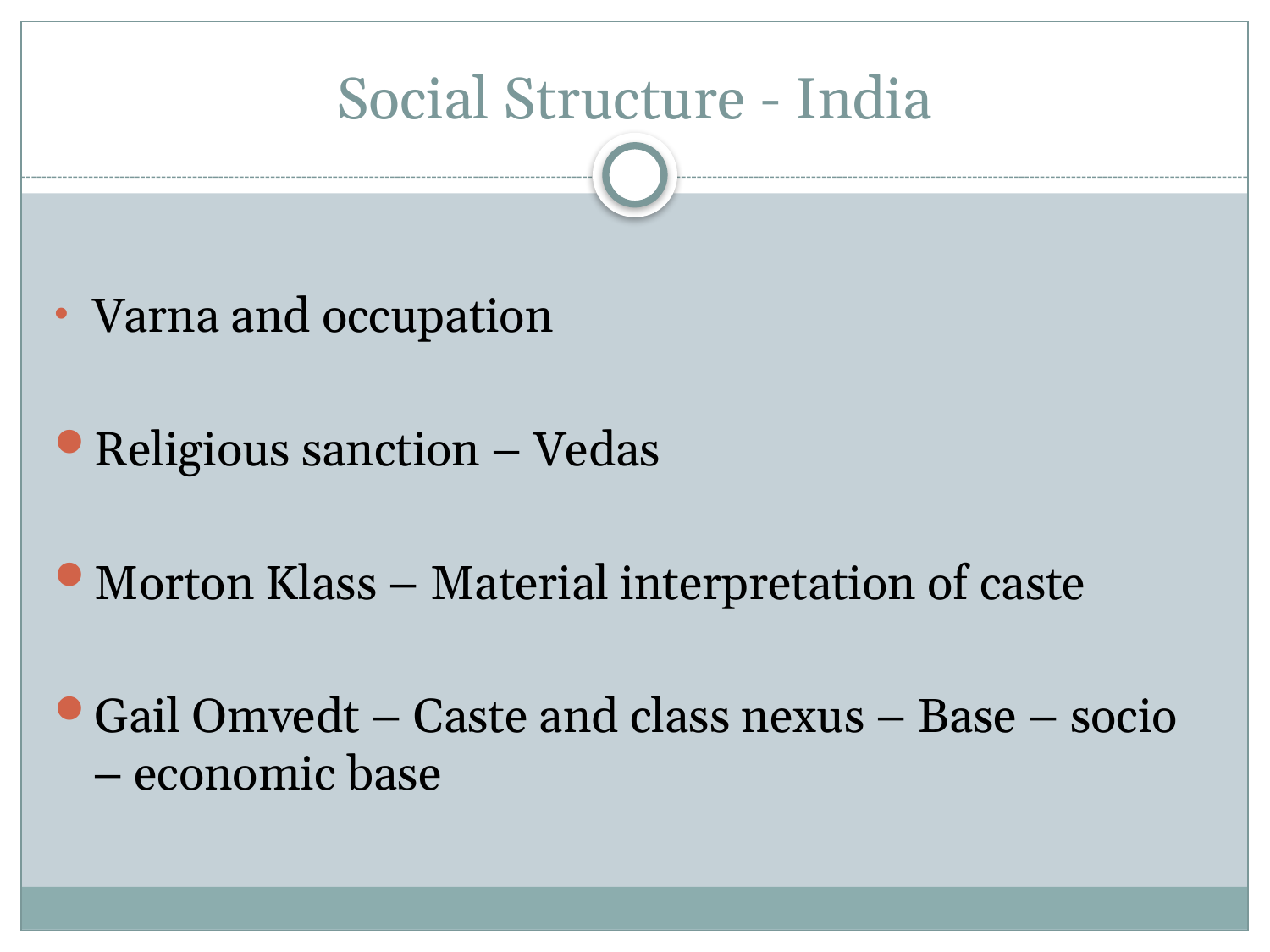

# Social Structure - India

Varna and occupation

Religious sanction – Vedas

Morton Klass – Material interpretation of caste

Gail Omvedt – Caste and class nexus – Base – socio – economic base